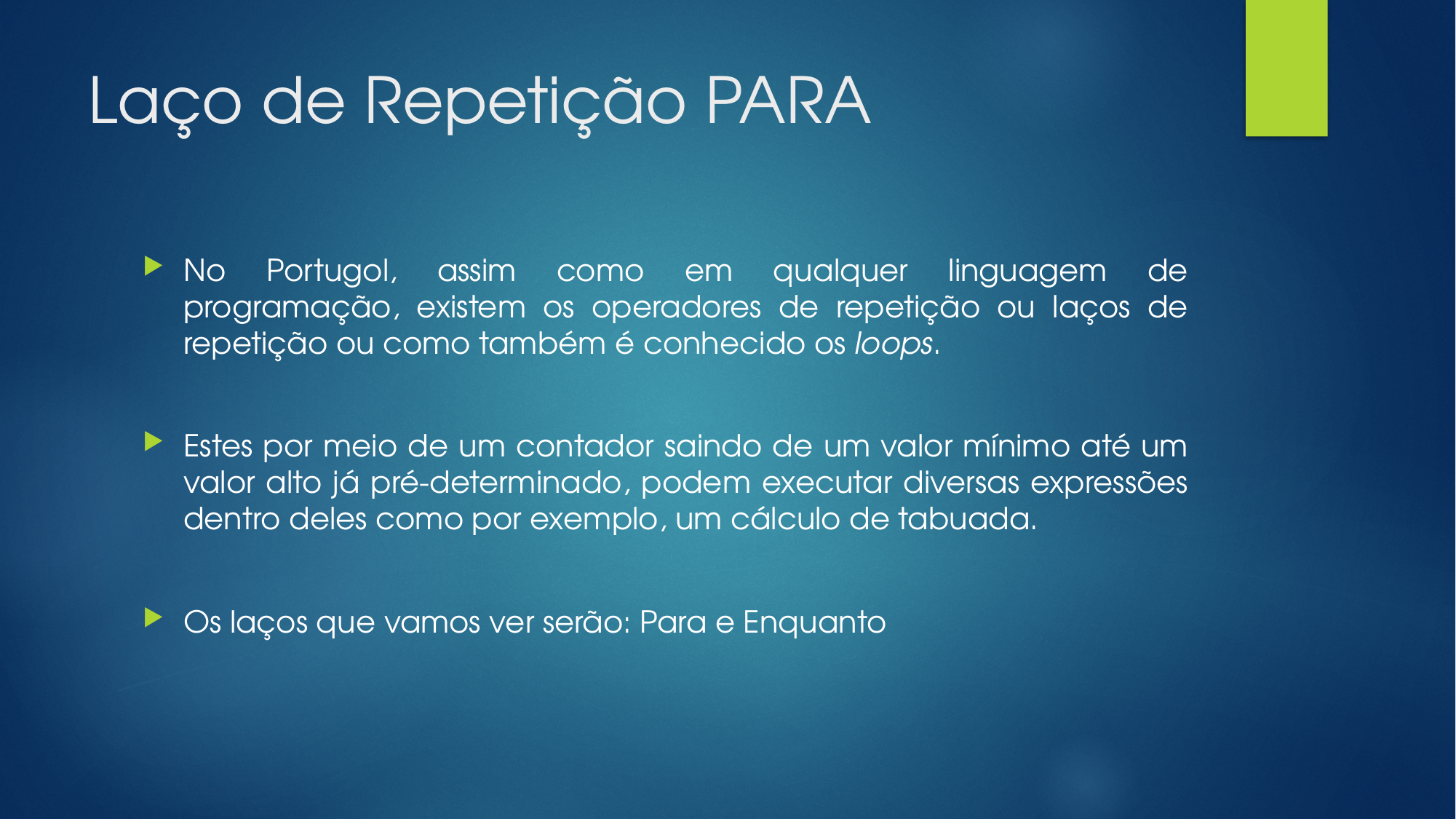

# Laço de Repetição PARA
No Portugol, assim como em qualquer linguagem de programação, existem os operadores de repetição ou laços de repetição ou como também é conhecido os loops.

Estes por meio de um contador saindo de um valor mínimo até um valor alto já pré-determinado, podem executar diversas expressões dentro deles como por exemplo, um cálculo de tabuada.

Os laços que vamos ver serão: Para e Enquanto